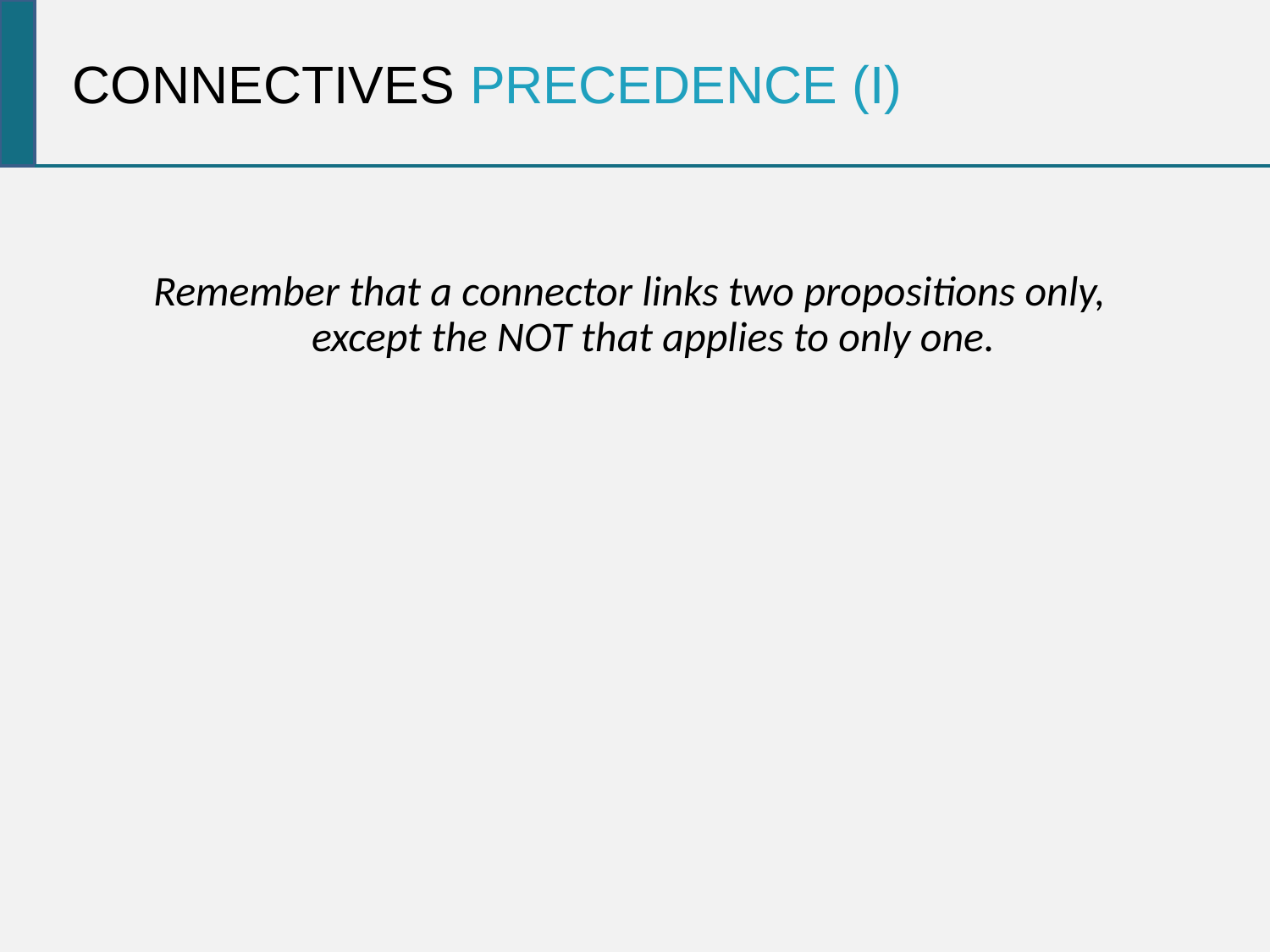

CONNECTIVES PRECEDENCE (I)

Remember that a connector links two propositions only, except the NOT that applies to only one.